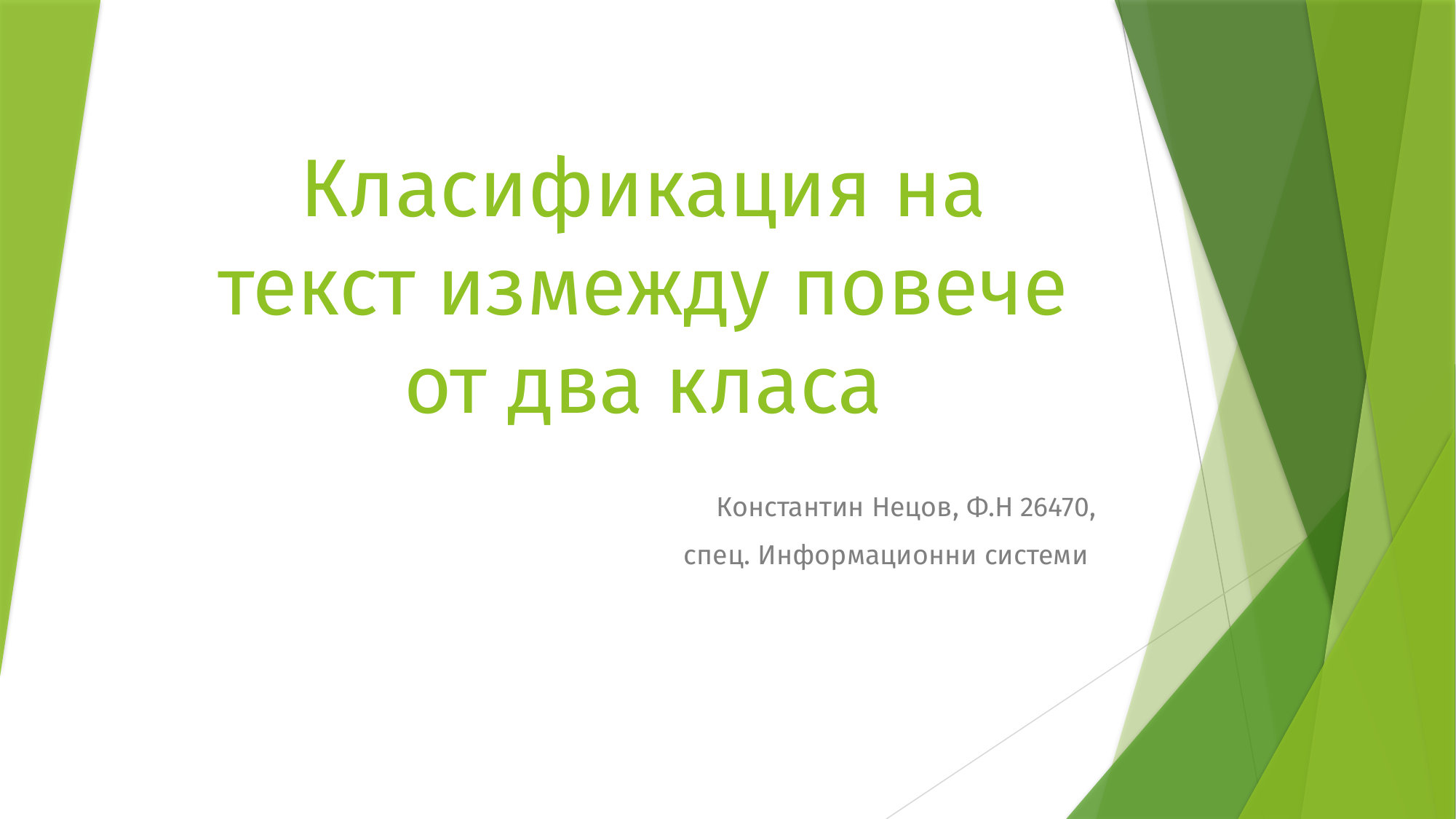

# Класификация на текст измежду повече от два класа
Константин Нецов, Ф.Н 26470,
спец. Информационни системи